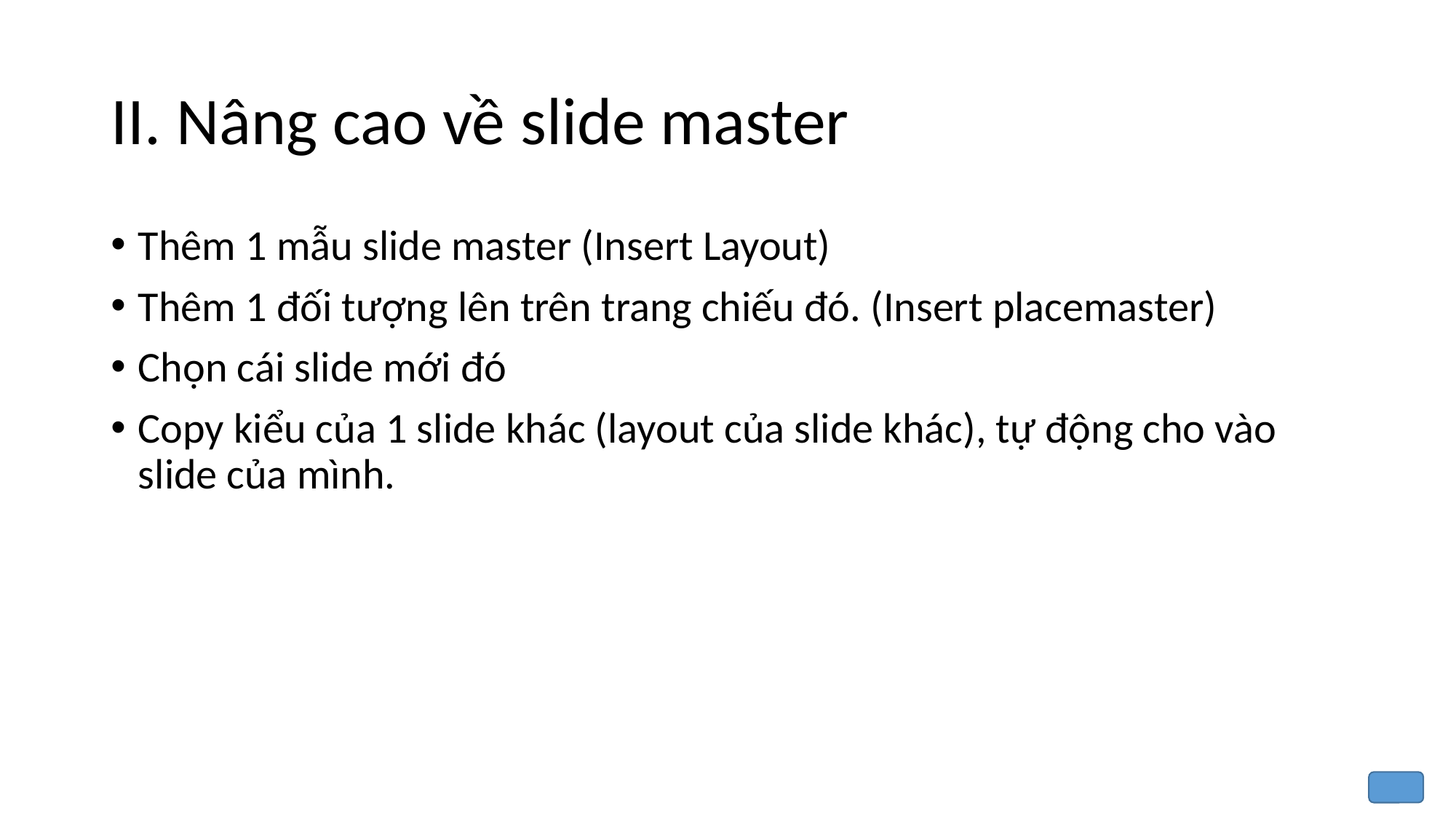

# II. Nâng cao về slide master
Thêm 1 mẫu slide master (Insert Layout)
Thêm 1 đối tượng lên trên trang chiếu đó. (Insert placemaster)
Chọn cái slide mới đó
Copy kiểu của 1 slide khác (layout của slide khác), tự động cho vào slide của mình.